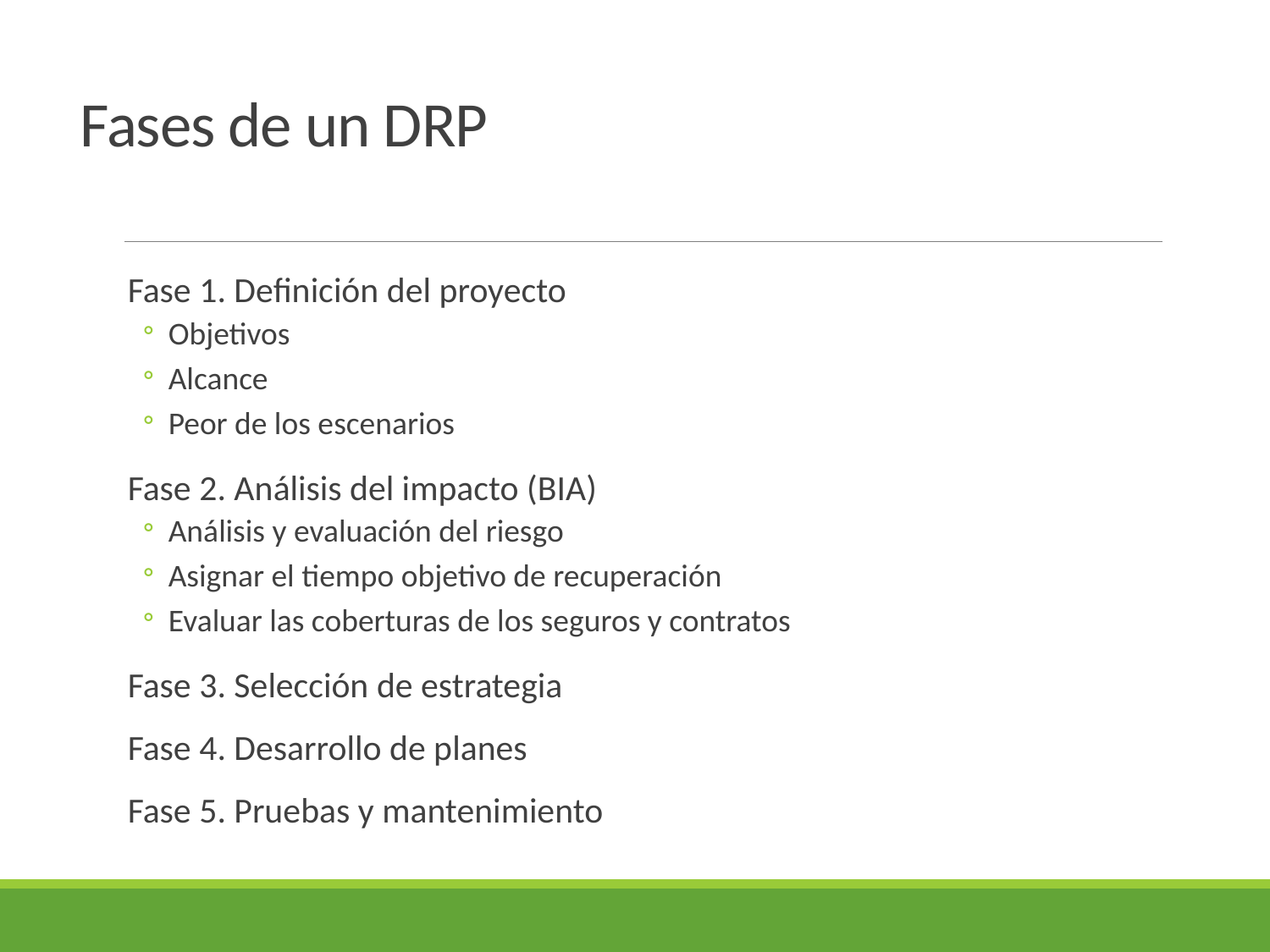

# Fases de un DRP
Fase 1. Definición del proyecto
Objetivos
Alcance
Peor de los escenarios
Fase 2. Análisis del impacto (BIA)
Análisis y evaluación del riesgo
Asignar el tiempo objetivo de recuperación
Evaluar las coberturas de los seguros y contratos
Fase 3. Selección de estrategia
Fase 4. Desarrollo de planes
Fase 5. Pruebas y mantenimiento